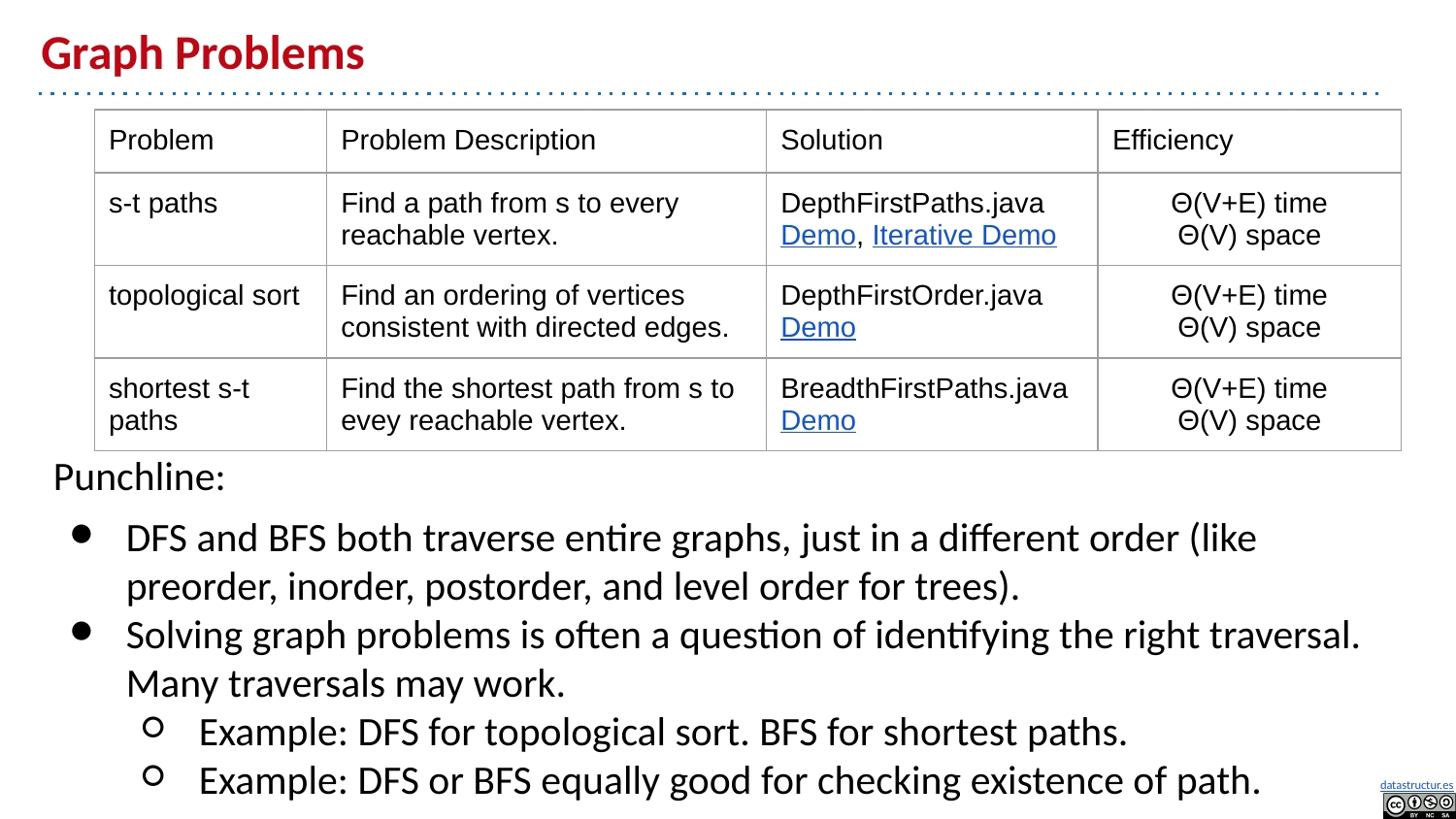

# Graph Problems
| Problem | Problem Description | Solution | Efficiency |
| --- | --- | --- | --- |
| s-t paths | Find a path from s to every reachable vertex. | DepthFirstPaths.java Demo, Iterative Demo | Θ(V+E) time Θ(V) space |
| topological sort | Find an ordering of vertices consistent with directed edges. | DepthFirstOrder.java Demo | Θ(V+E) time Θ(V) space |
| shortest s-t paths | Find the shortest path from s to evey reachable vertex. | BreadthFirstPaths.java Demo | Θ(V+E) time Θ(V) space |
Punchline:
DFS and BFS both traverse entire graphs, just in a different order (like preorder, inorder, postorder, and level order for trees).
Solving graph problems is often a question of identifying the right traversal. Many traversals may work.
Example: DFS for topological sort. BFS for shortest paths.
Example: DFS or BFS equally good for checking existence of path.